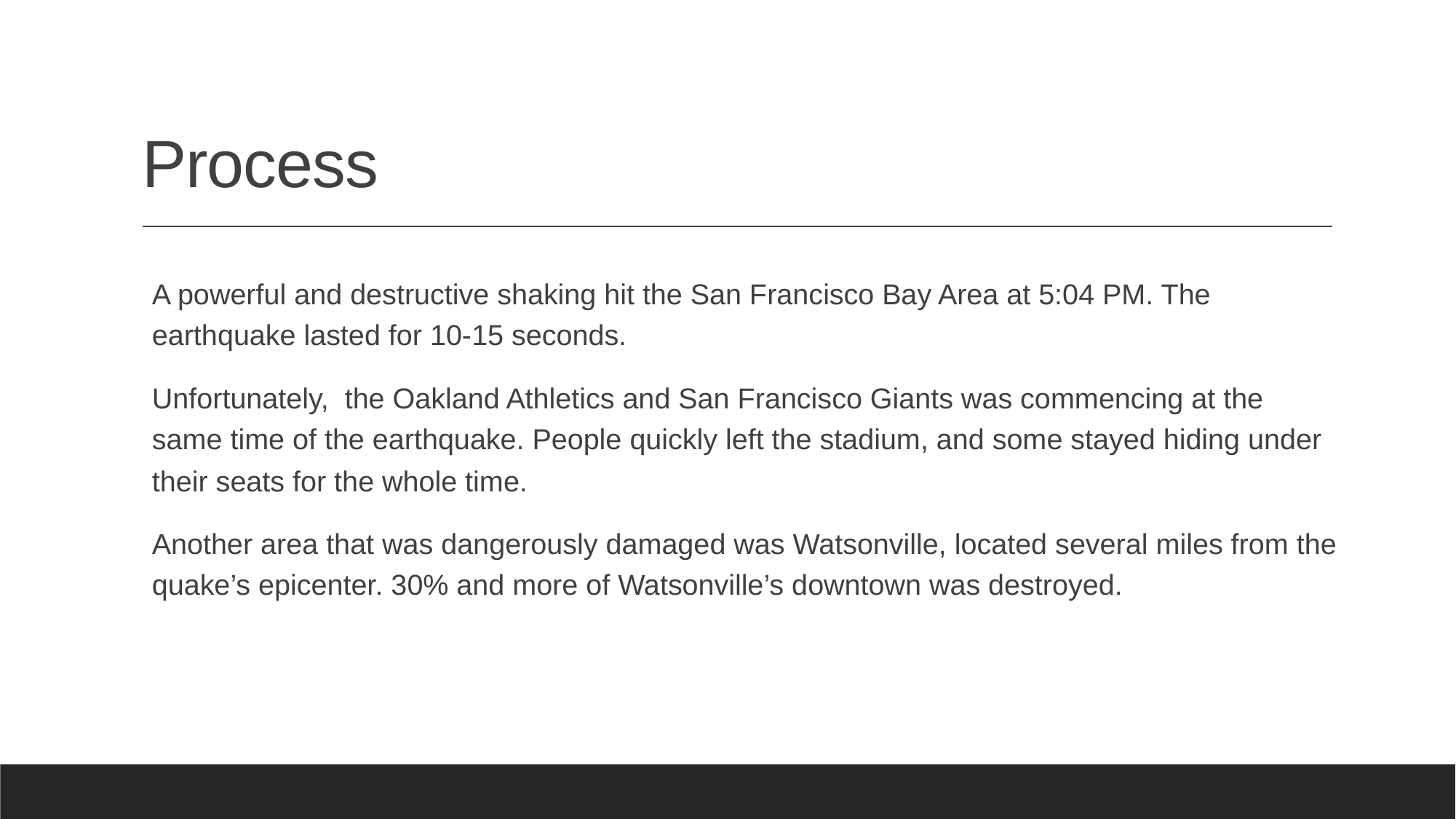

# Process
A powerful and destructive shaking hit the San Francisco Bay Area at 5:04 PM. The earthquake lasted for 10-15 seconds.
Unfortunately,  the Oakland Athletics and San Francisco Giants was commencing at the same time of the earthquake. People quickly left the stadium, and some stayed hiding under their seats for the whole time.
Another area that was dangerously damaged was Watsonville, located several miles from the quake’s epicenter. 30% and more of Watsonville’s downtown was destroyed.